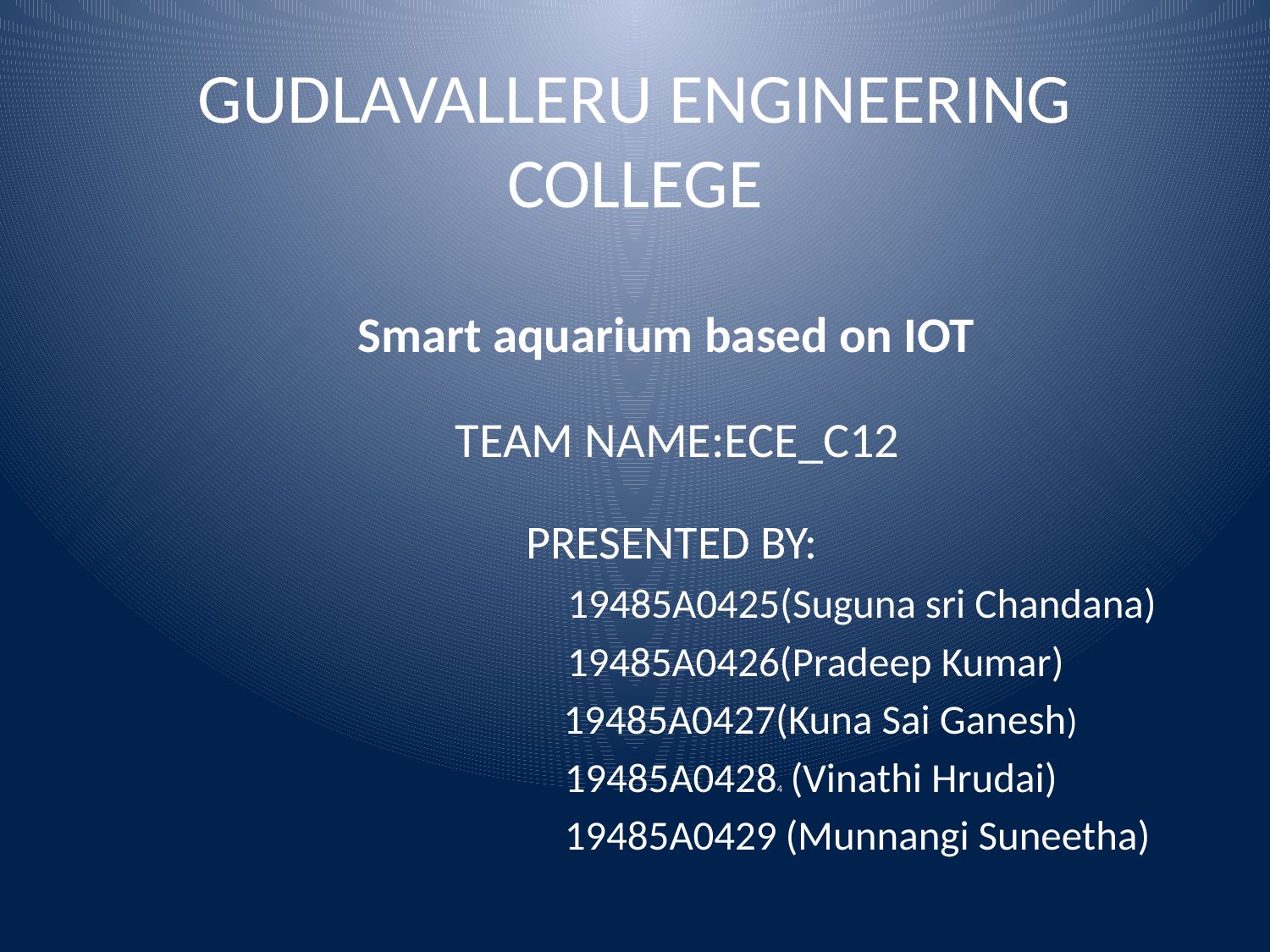

# GUDLAVALLERU ENGINEERING COLLEGE
Smart aquarium based on IOT

 PRESENTED BY:
                                          19485A0425(Suguna sri Chandana)
                                19485A0426(Pradeep Kumar)
                                 19485A0427(Kuna Sai Ganesh)
                               19485A04284 (Vinathi Hrudai)
                                         19485A0429 (Munnangi Suneetha)

TEAM NAME:ECE_C12